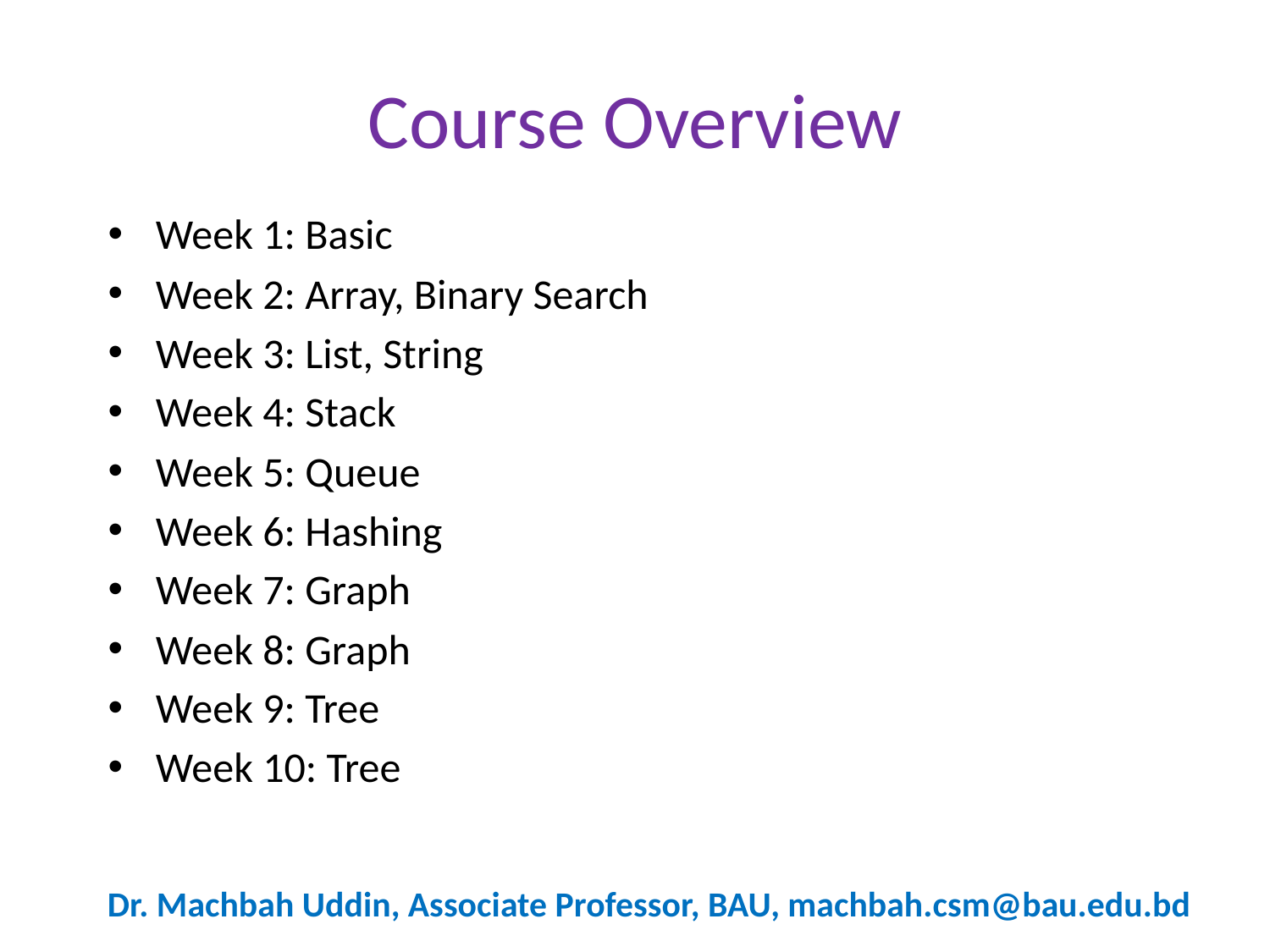

# Course Overview
Week 1: Basic
Week 2: Array, Binary Search
Week 3: List, String
Week 4: Stack
Week 5: Queue
Week 6: Hashing
Week 7: Graph
Week 8: Graph
Week 9: Tree
Week 10: Tree